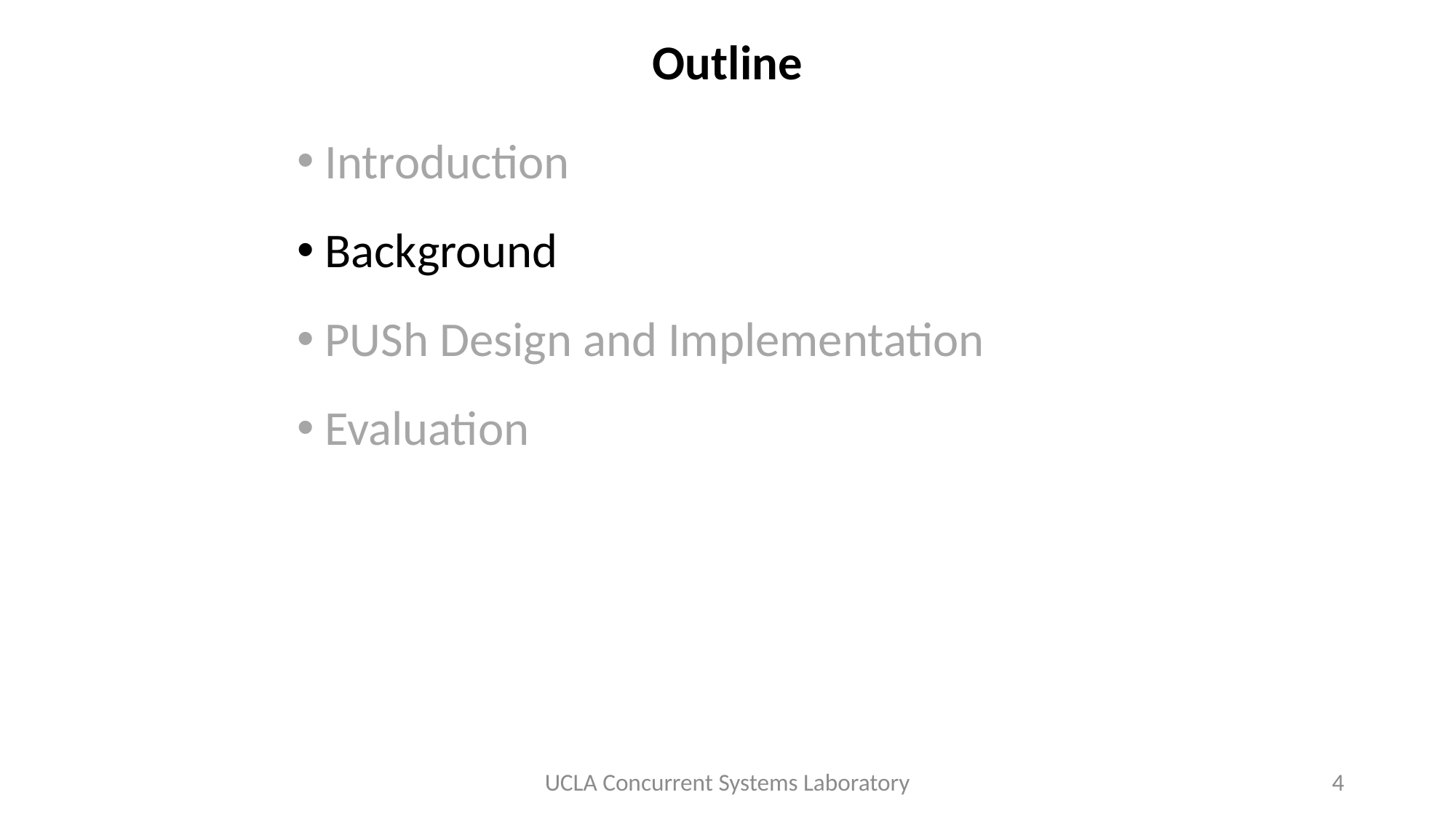

# Outline
Introduction
Background
PUSh Design and Implementation
Evaluation

UCLA Concurrent Systems Laboratory
4